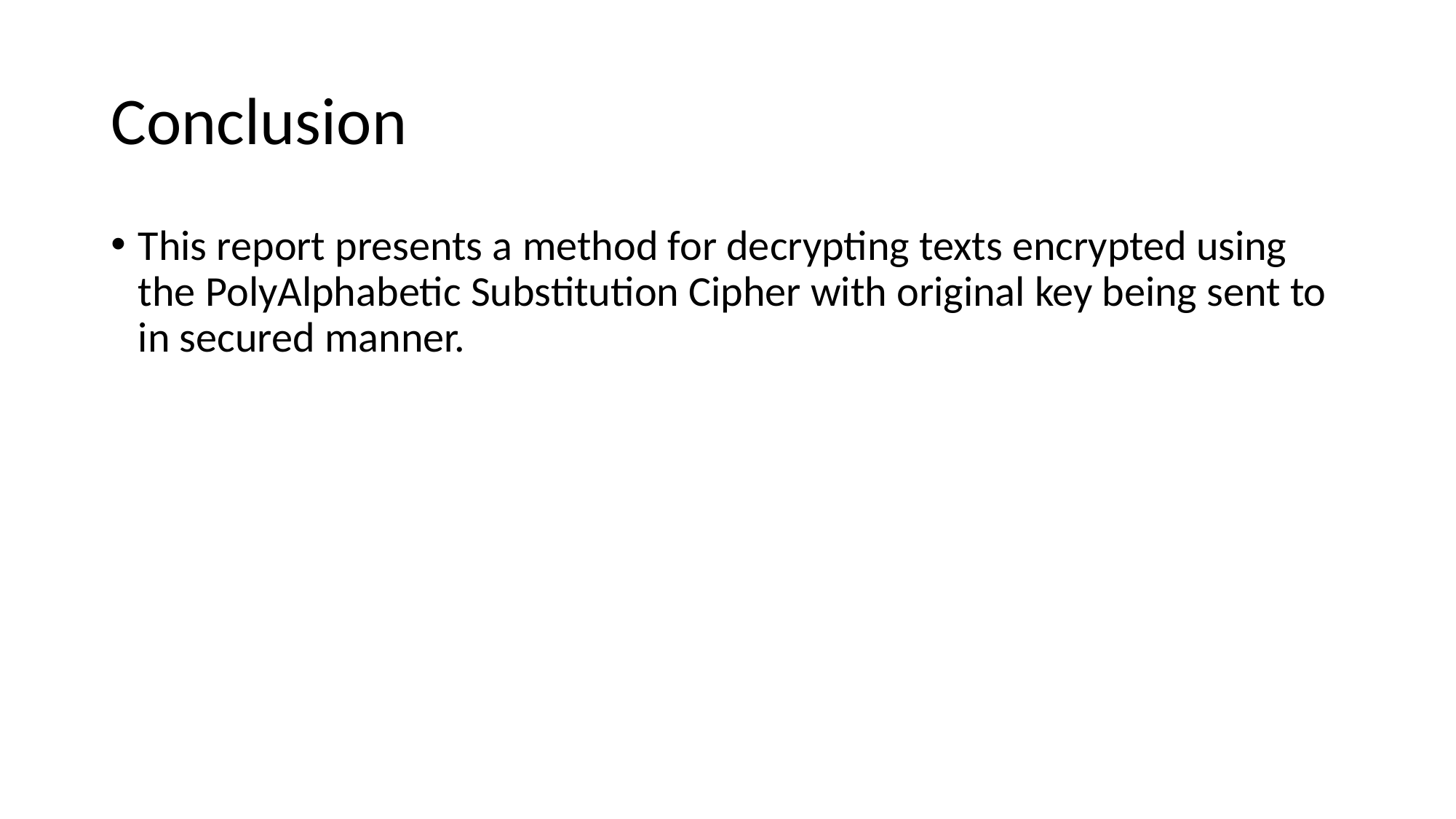

# Conclusion
This report presents a method for decrypting texts encrypted using the PolyAlphabetic Substitution Cipher with original key being sent to in secured manner.